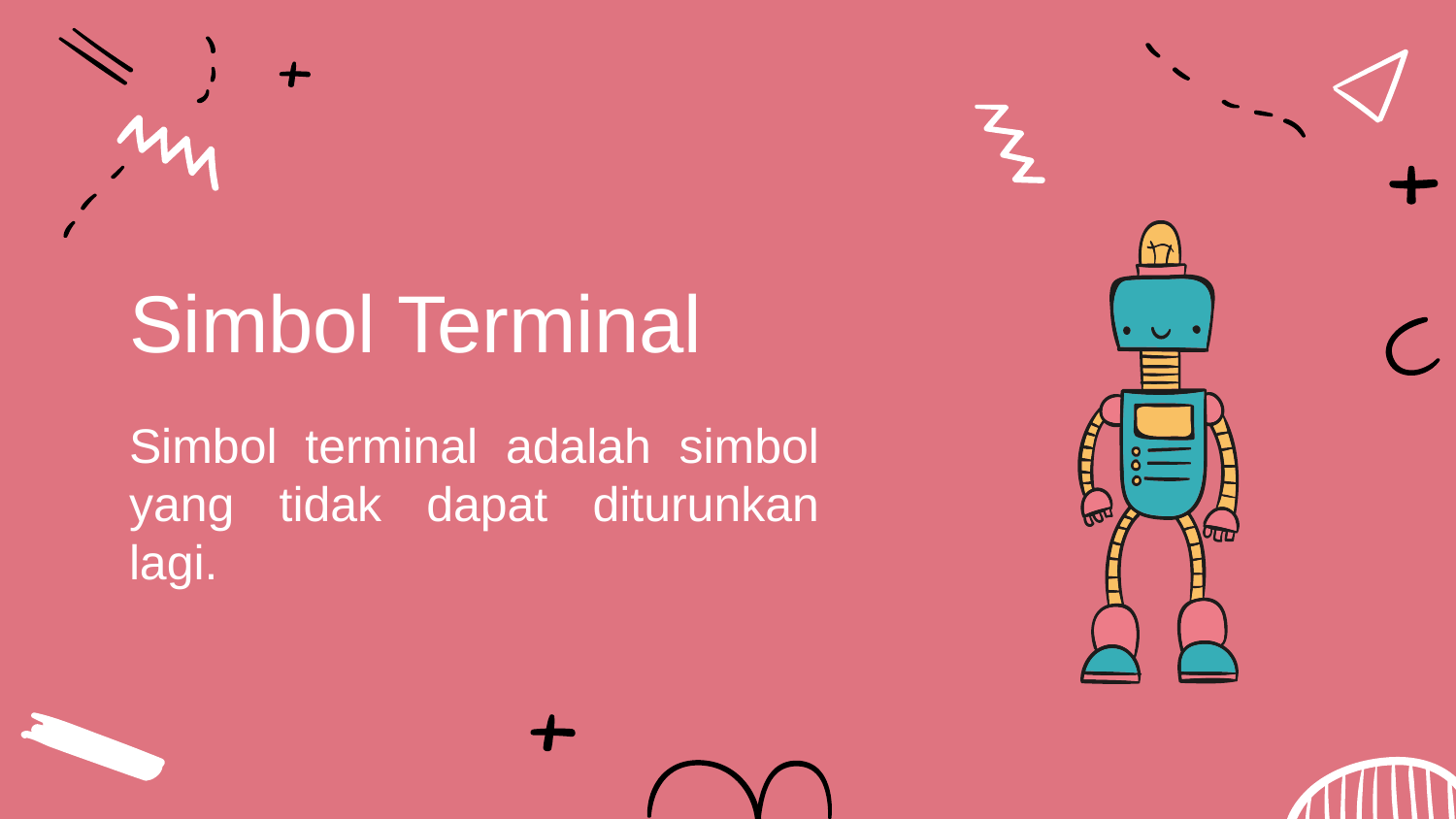

# Simbol Terminal
Simbol terminal adalah simbol yang tidak dapat diturunkan lagi.